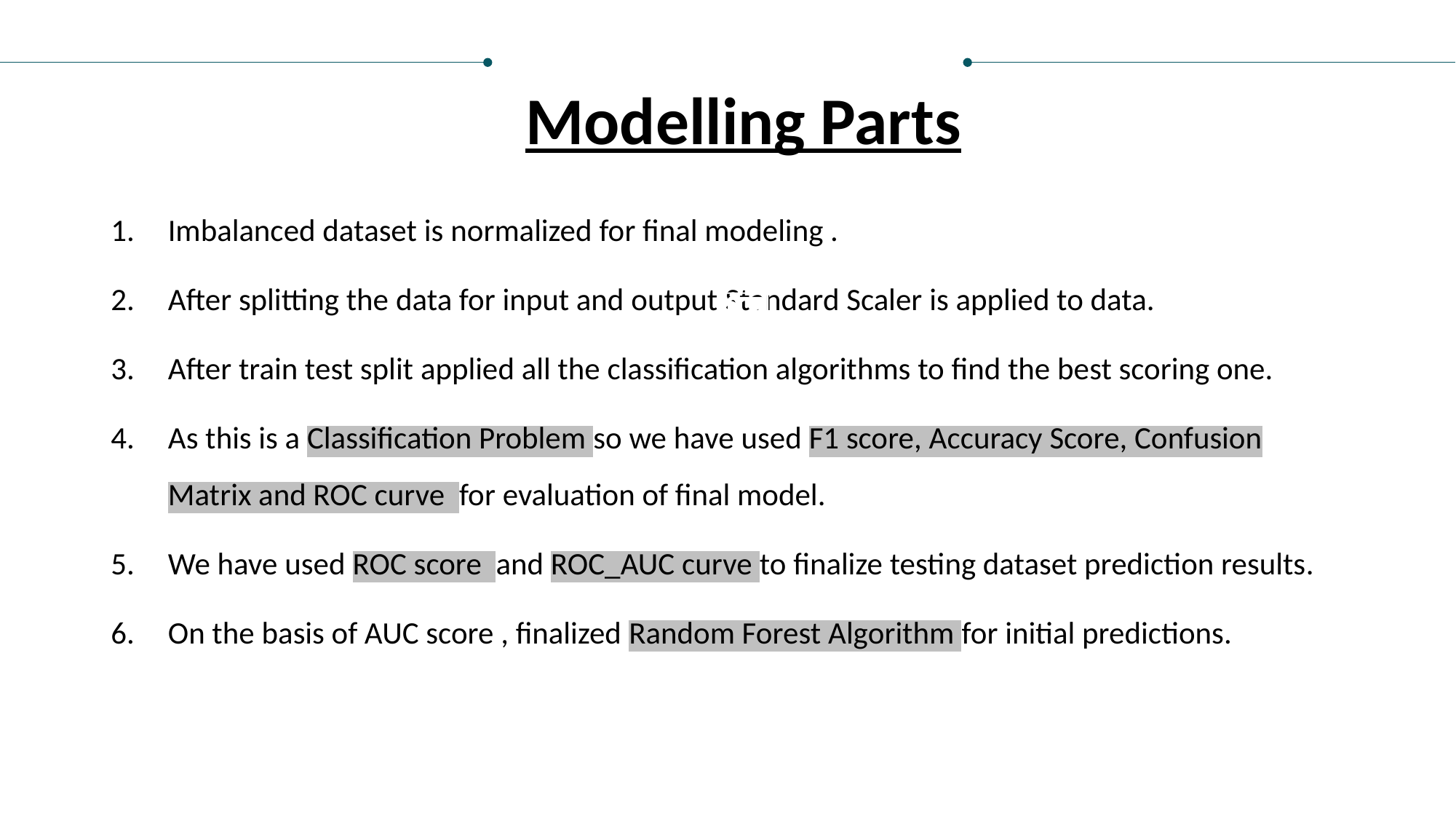

# Modelling Parts
Imbalanced dataset is normalized for final modeling .
After splitting the data for input and output Standard Scaler is applied to data.
After train test split applied all the classification algorithms to find the best scoring one.
As this is a Classification Problem so we have used F1 score, Accuracy Score, Confusion Matrix and ROC curve  for evaluation of final model.
We have used ROC score  and ROC_AUC curve to finalize testing dataset prediction results.
On the basis of AUC score , finalized Random Forest Algorithm for initial predictions.